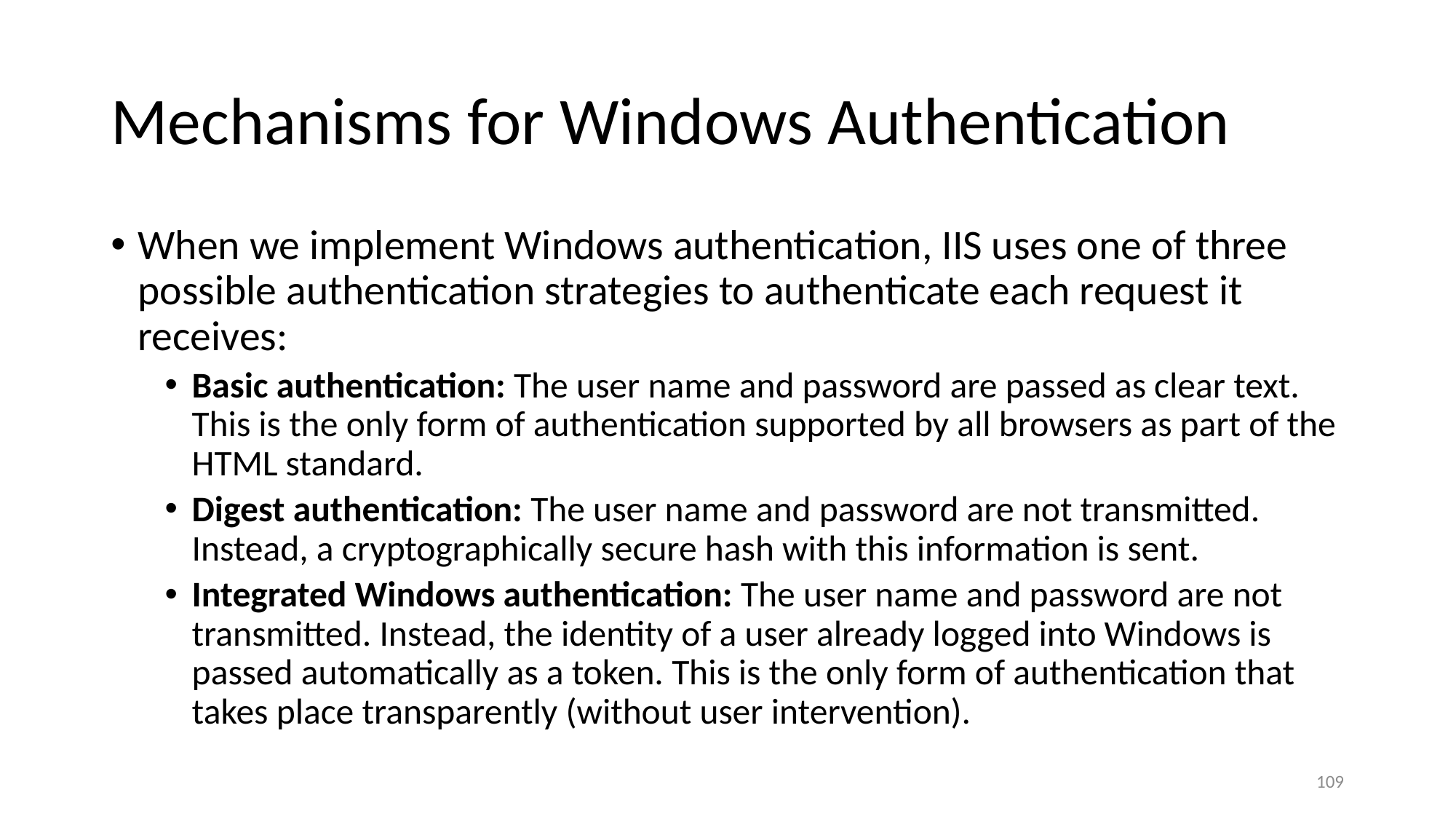

# Mechanisms for Windows Authentication
When we implement Windows authentication, IIS uses one of three possible authentication strategies to authenticate each request it receives:
Basic authentication: The user name and password are passed as clear text. This is the only form of authentication supported by all browsers as part of the HTML standard.
Digest authentication: The user name and password are not transmitted. Instead, a cryptographically secure hash with this information is sent.
Integrated Windows authentication: The user name and password are not transmitted. Instead, the identity of a user already logged into Windows is passed automatically as a token. This is the only form of authentication that takes place transparently (without user intervention).

109